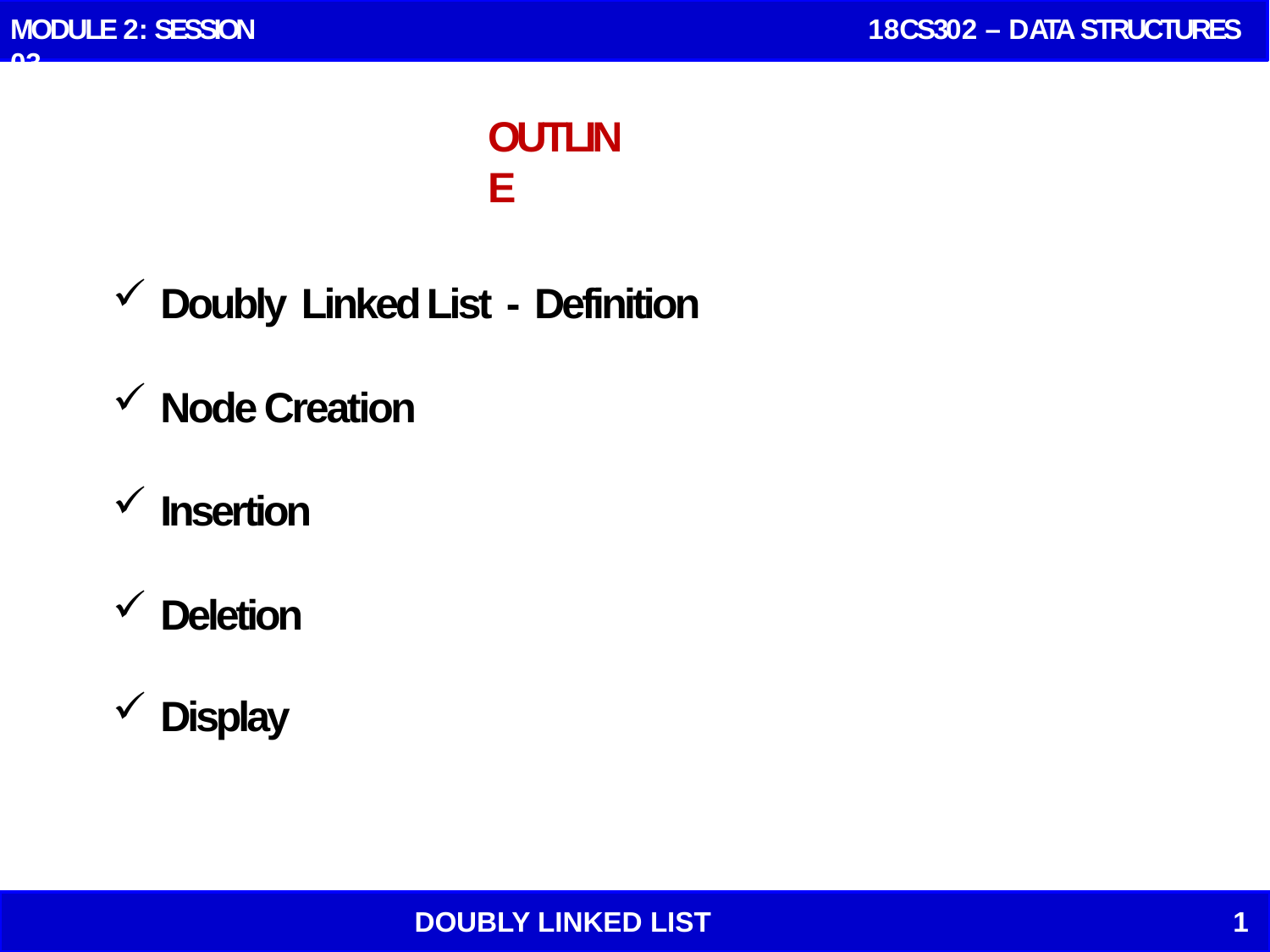

MODULE 2: SESSION 03
                                        18CS302 – DATA  STRUCTURES
# OUTLINE
Doubly  Linked List  -  Definition

Node Creation

Insertion

Deletion

Display

DOUBLY LINKED LIST
1